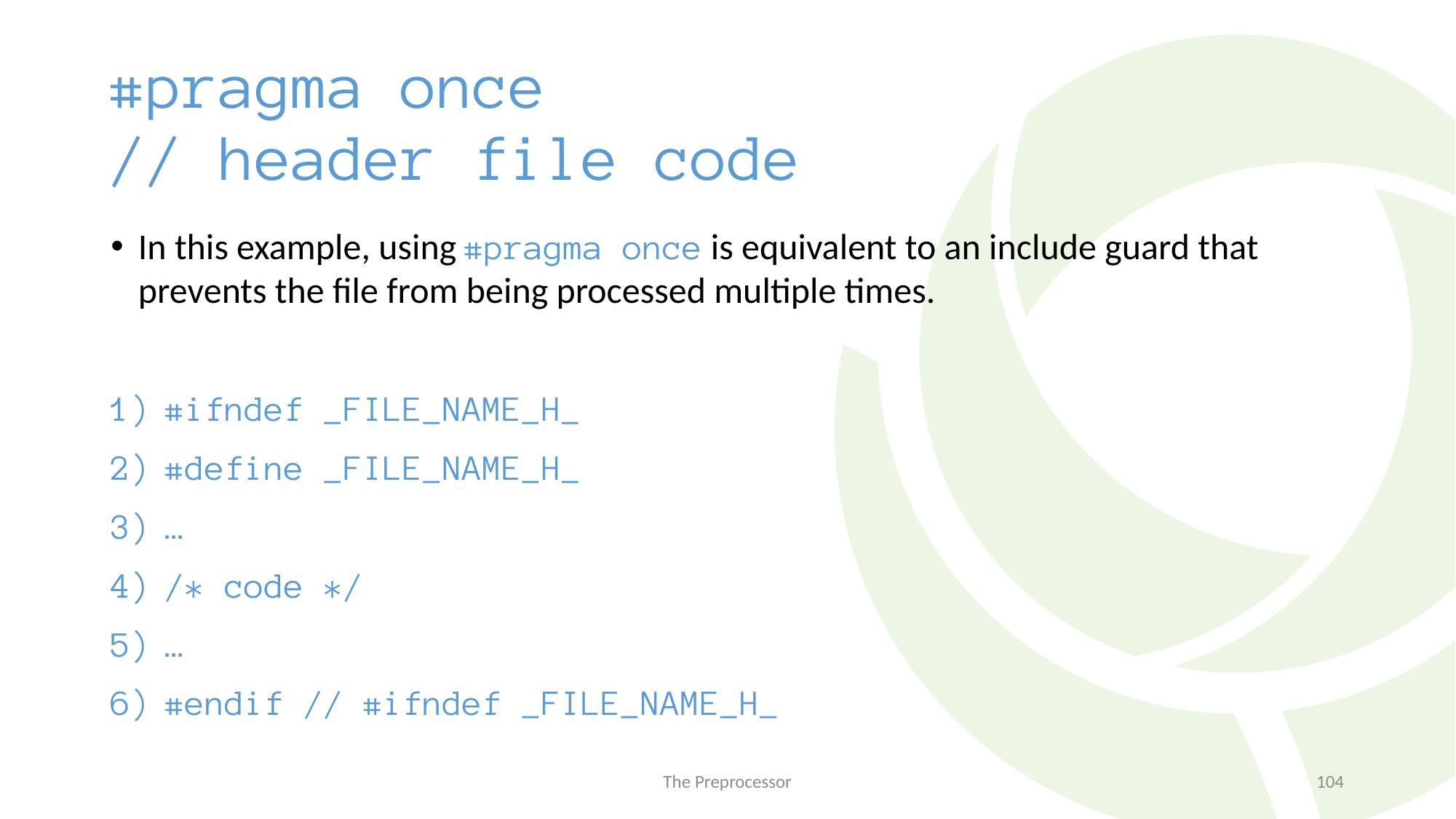

# #pragma once // header file code
In this example, using #pragma once is equivalent to an include guard that prevents the file from being processed multiple times.

#ifndef _FILE_NAME_H_
#define _FILE_NAME_H_
…
/* code */
…
#endif // #ifndef _FILE_NAME_H_

The Preprocessor
104